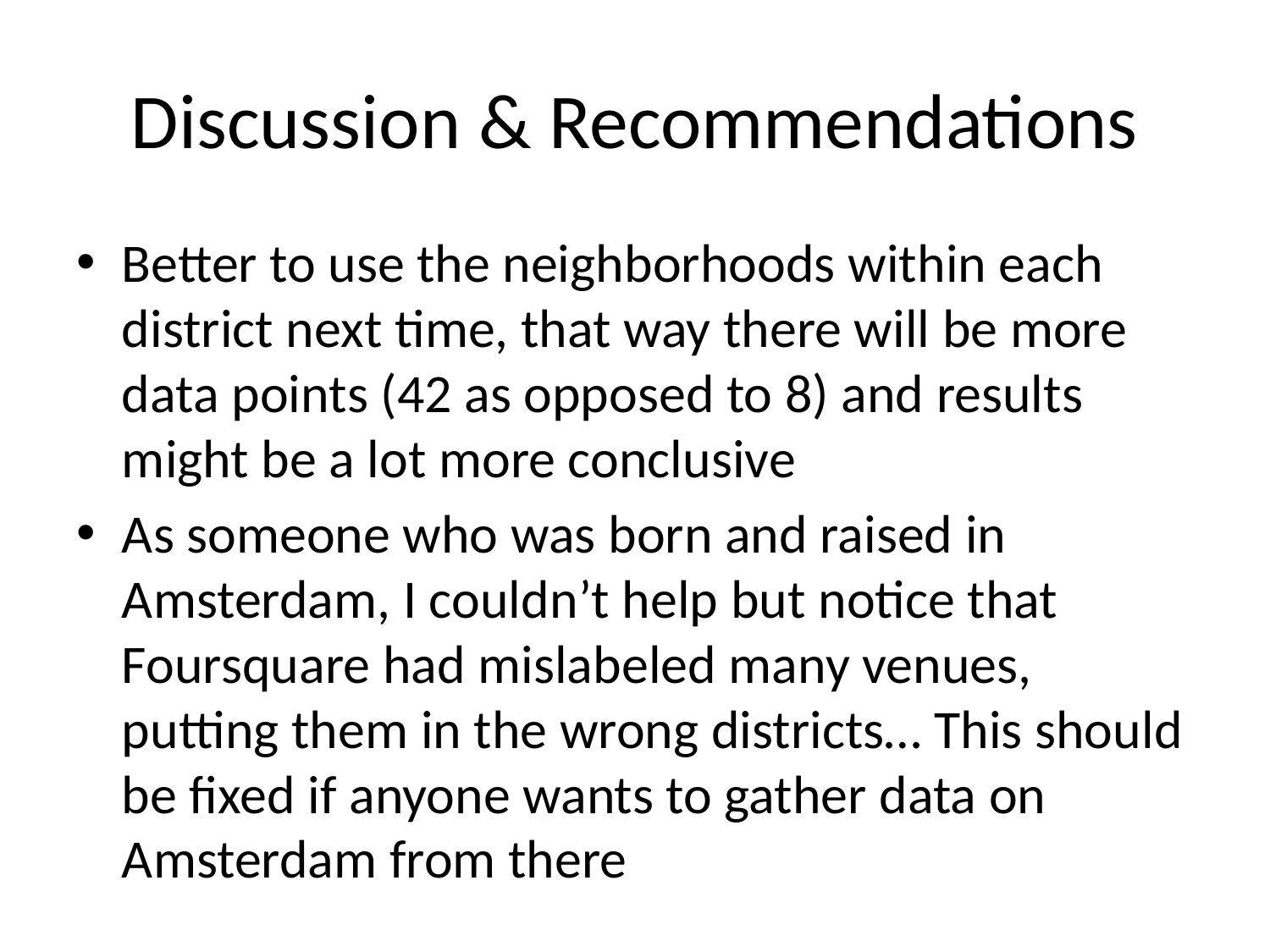

# Discussion & Recommendations
Better to use the neighborhoods within each district next time, that way there will be more data points (42 as opposed to 8) and results might be a lot more conclusive
As someone who was born and raised in Amsterdam, I couldn’t help but notice that Foursquare had mislabeled many venues, putting them in the wrong districts… This should be fixed if anyone wants to gather data on Amsterdam from there